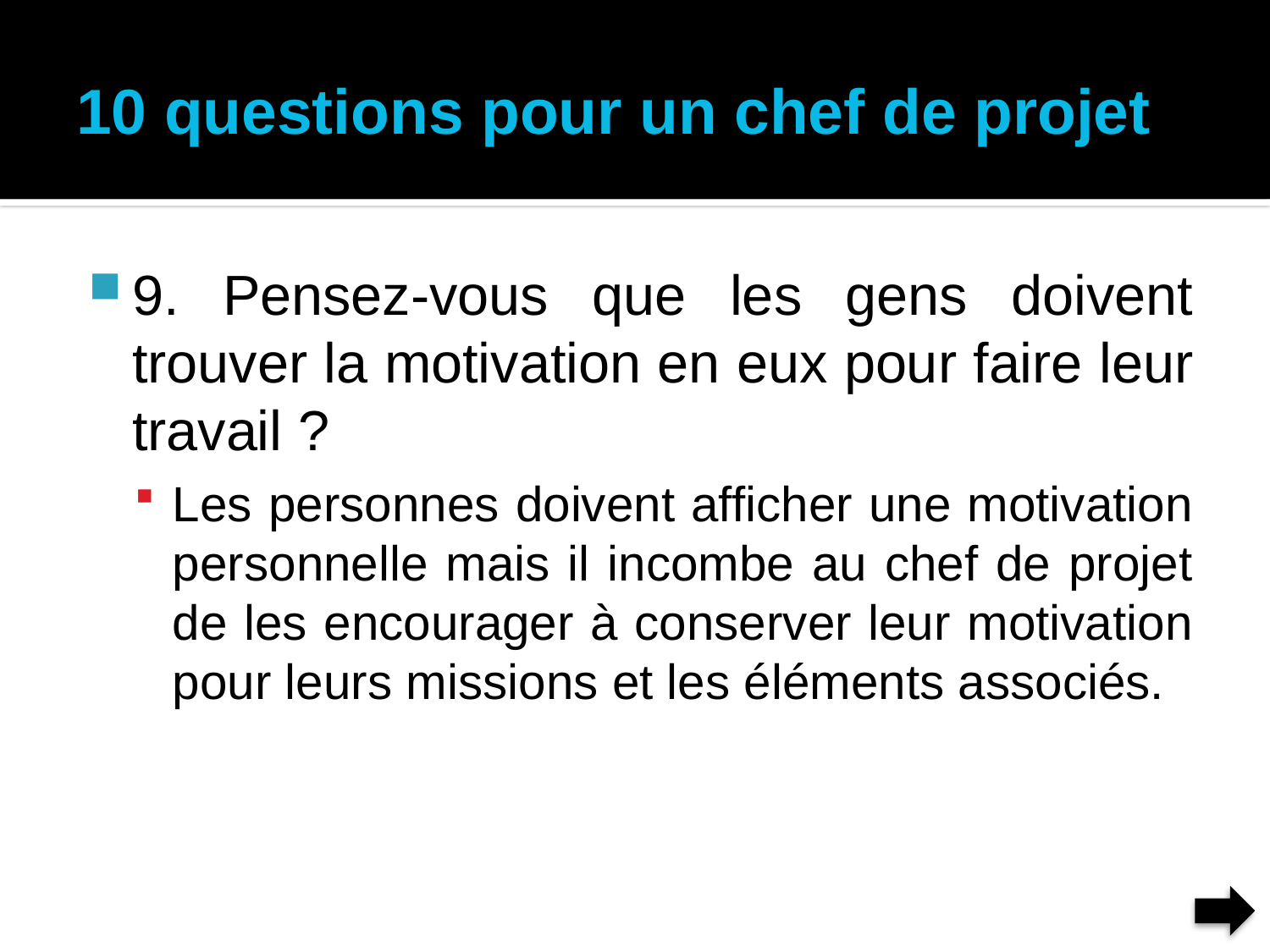

# 10 questions pour un chef de projet
9. Pensez-vous que les gens doivent trouver la motivation en eux pour faire leur travail ?
Les personnes doivent afficher une motivation personnelle mais il incombe au chef de projet de les encourager à conserver leur motivation pour leurs missions et les éléments associés.